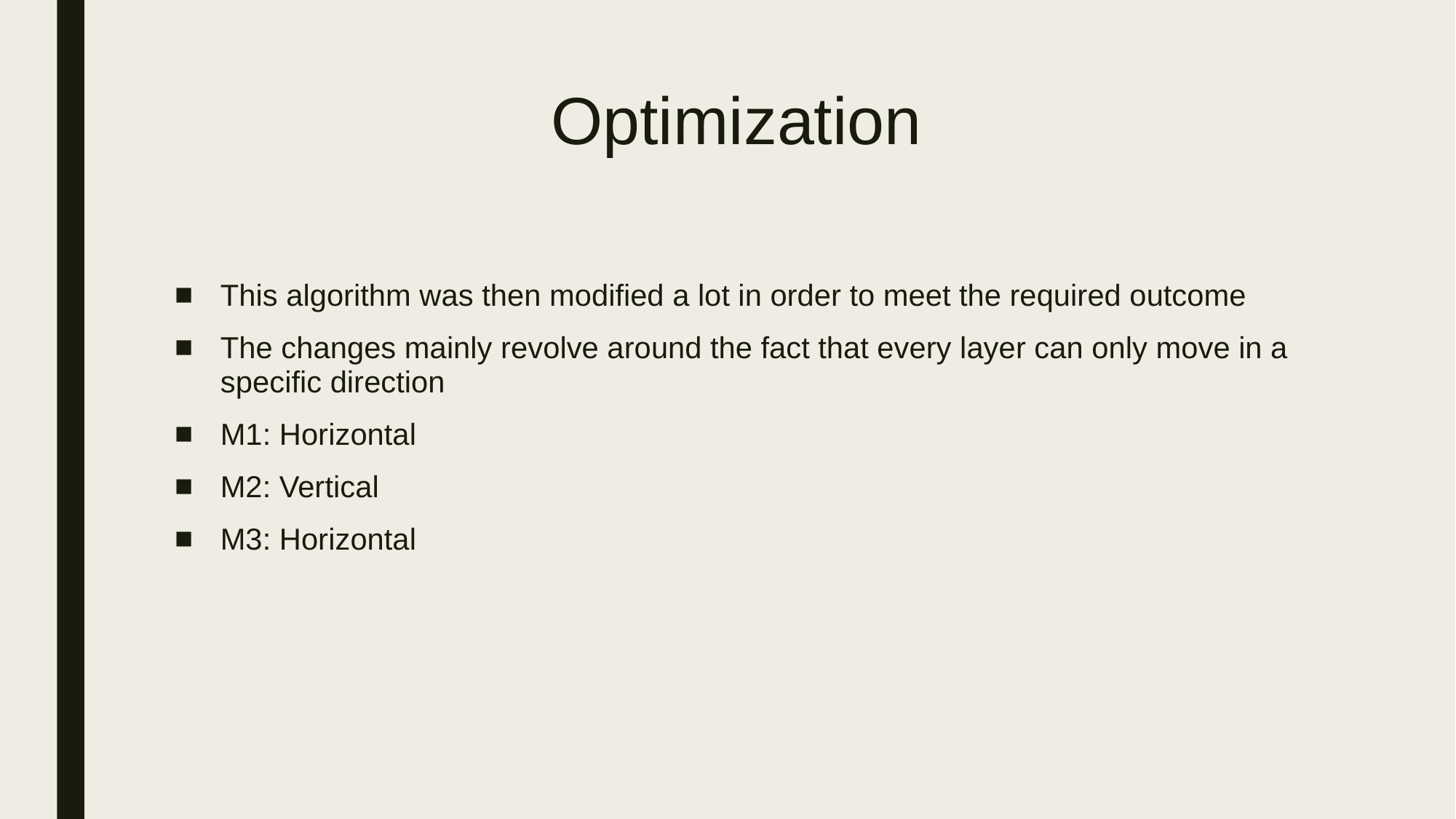

# Optimization
This algorithm was then modified a lot in order to meet the required outcome
The changes mainly revolve around the fact that every layer can only move in a specific direction
M1: Horizontal
M2: Vertical
M3: Horizontal